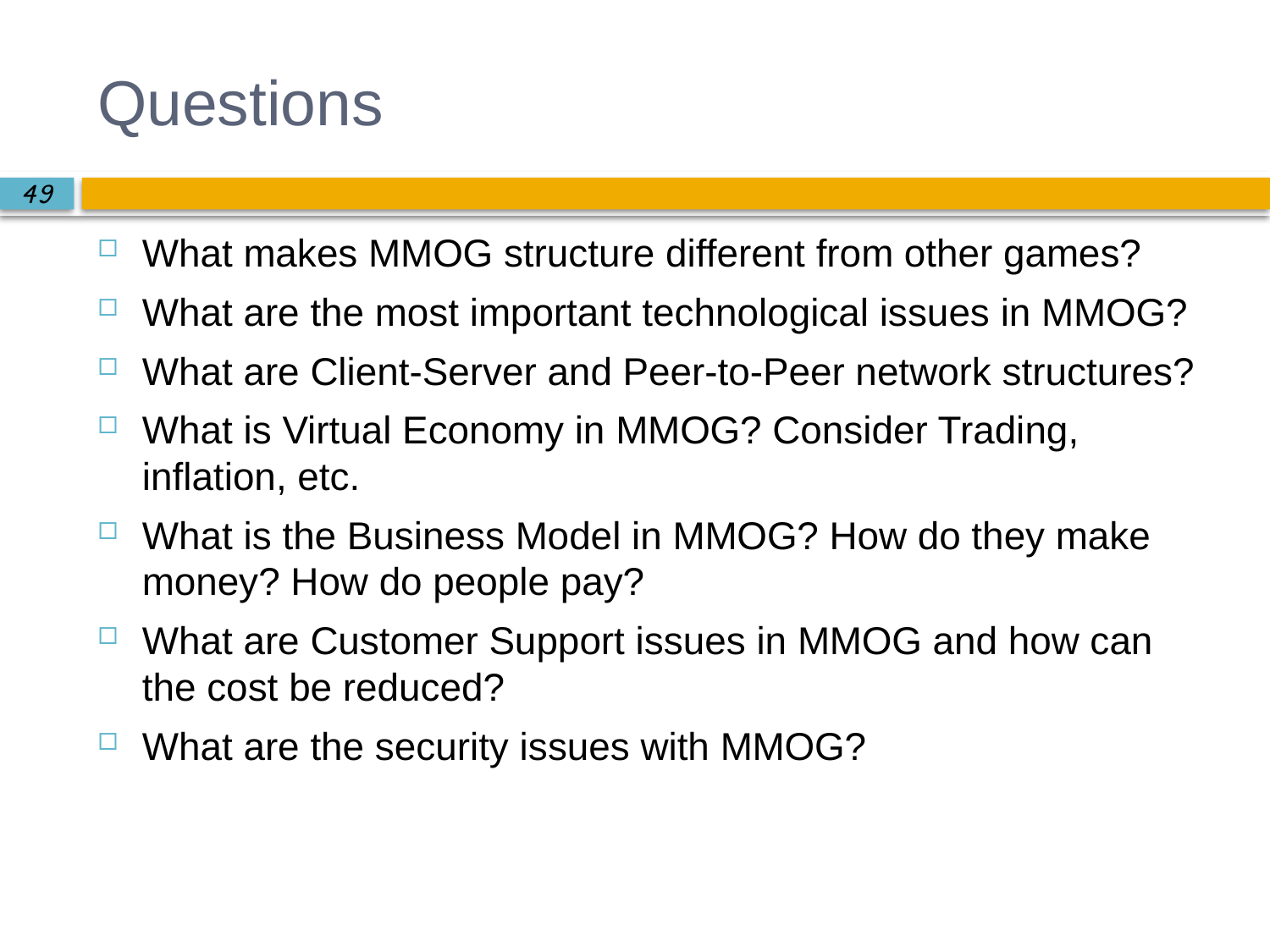

# Questions
What makes MMOG structure different from other games?
What are the most important technological issues in MMOG?
What are Client-Server and Peer-to-Peer network structures?
What is Virtual Economy in MMOG? Consider Trading, inflation, etc.
What is the Business Model in MMOG? How do they make money? How do people pay?
What are Customer Support issues in MMOG and how can the cost be reduced?
What are the security issues with MMOG?
49